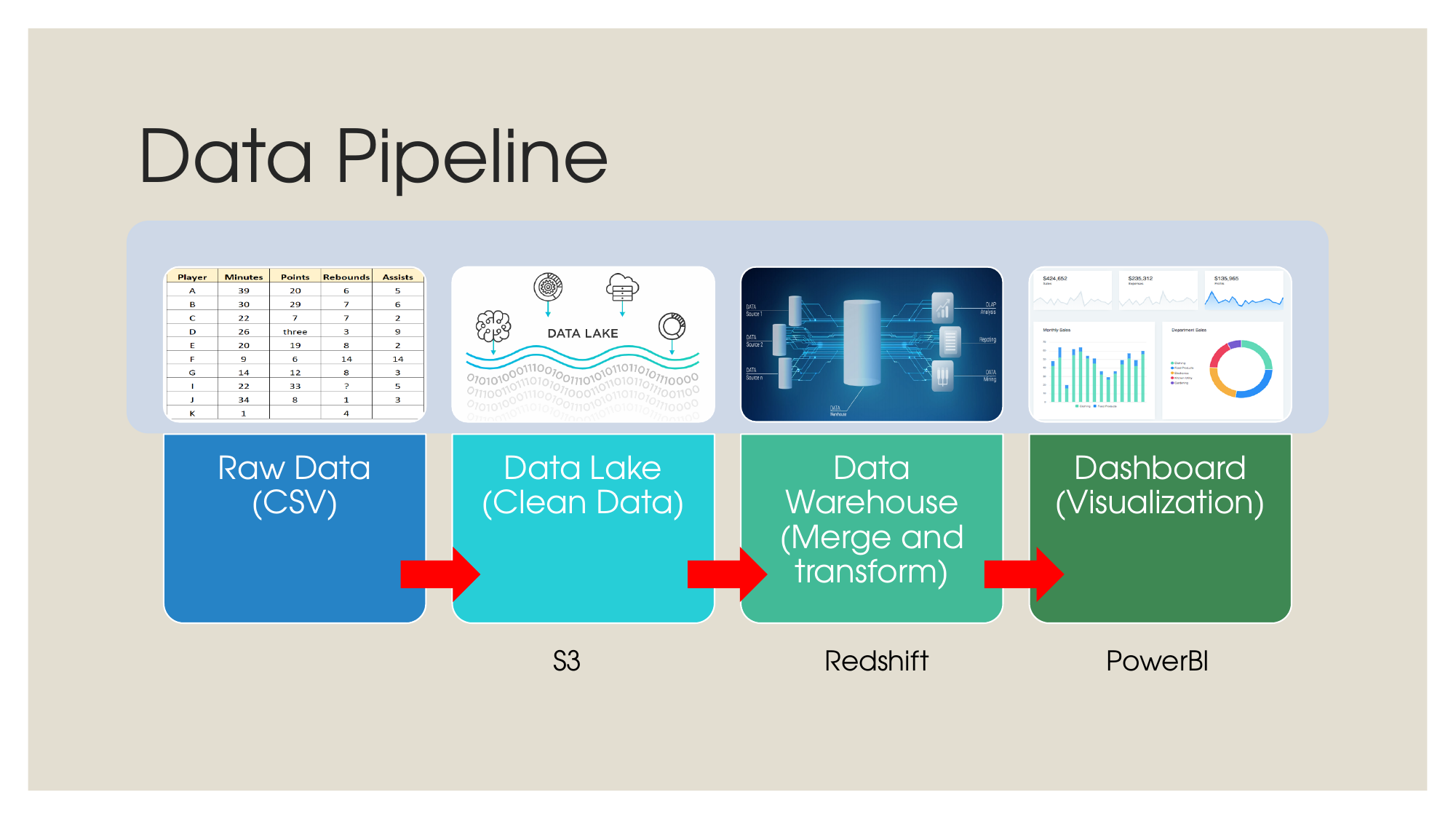

# Data Pipeline
Raw Data (CSV)
Data Lake (Clean Data)
Data Warehouse (Merge and transform)
Dashboard (Visualization)

S3		       Redshift		 PowerBI